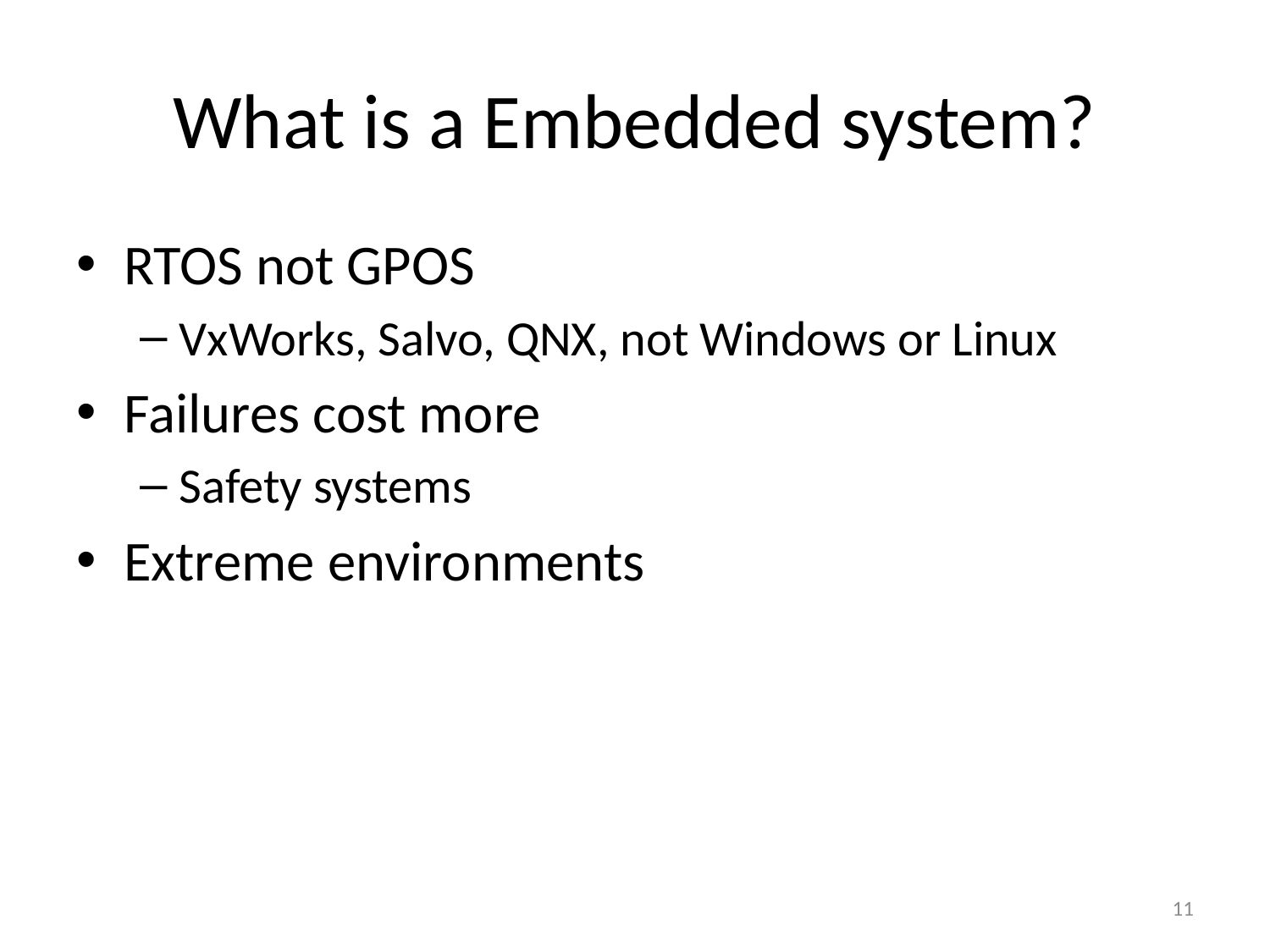

# What is a Embedded system?
RTOS not GPOS
VxWorks, Salvo, QNX, not Windows or Linux
Failures cost more
Safety systems
Extreme environments

11